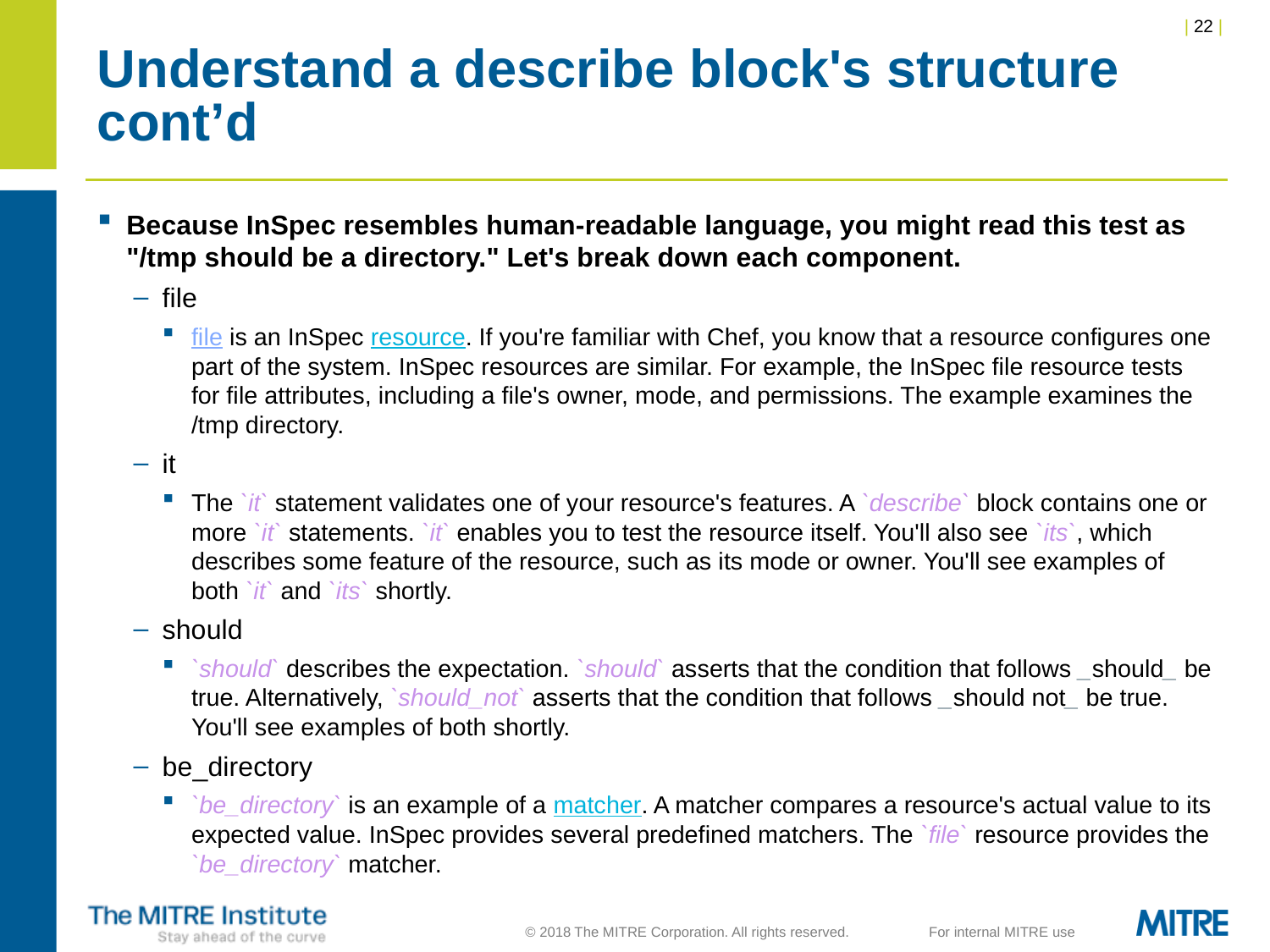

# Understand a describe block's structure cont’d
Because InSpec resembles human-readable language, you might read this test as "/tmp should be a directory." Let's break down each component.
file
file is an InSpec resource. If you're familiar with Chef, you know that a resource configures one part of the system. InSpec resources are similar. For example, the InSpec file resource tests for file attributes, including a file's owner, mode, and permissions. The example examines the /tmp directory.
it
The `it` statement validates one of your resource's features. A `describe` block contains one or more `it` statements. `it` enables you to test the resource itself. You'll also see `its`, which describes some feature of the resource, such as its mode or owner. You'll see examples of both `it` and `its` shortly.
should
`should` describes the expectation. `should` asserts that the condition that follows _should_ be true. Alternatively, `should_not` asserts that the condition that follows _should not_ be true. You'll see examples of both shortly.
be_directory
`be_directory` is an example of a matcher. A matcher compares a resource's actual value to its expected value. InSpec provides several predefined matchers. The `file` resource provides the `be_directory` matcher.